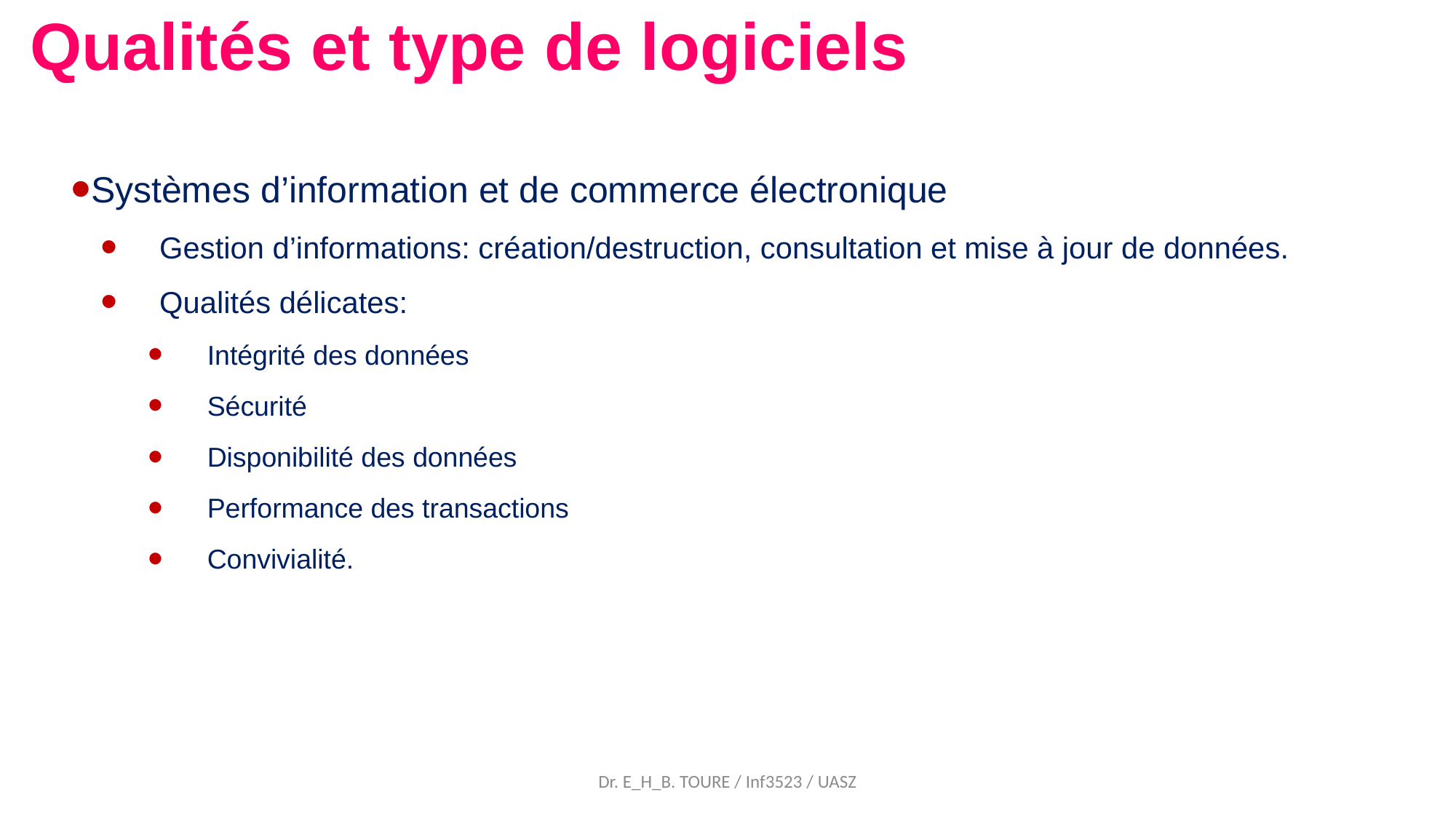

Qualités et type de logiciels

Systèmes d’information et de commerce électronique
Gestion d’informations: création/destruction, consultation et mise à jour de données.
Qualités délicates:
Intégrité des données
Sécurité
Disponibilité des données
Performance des transactions
Convivialité.
Dr. E_H_B. TOURE / Inf3523 / UASZ